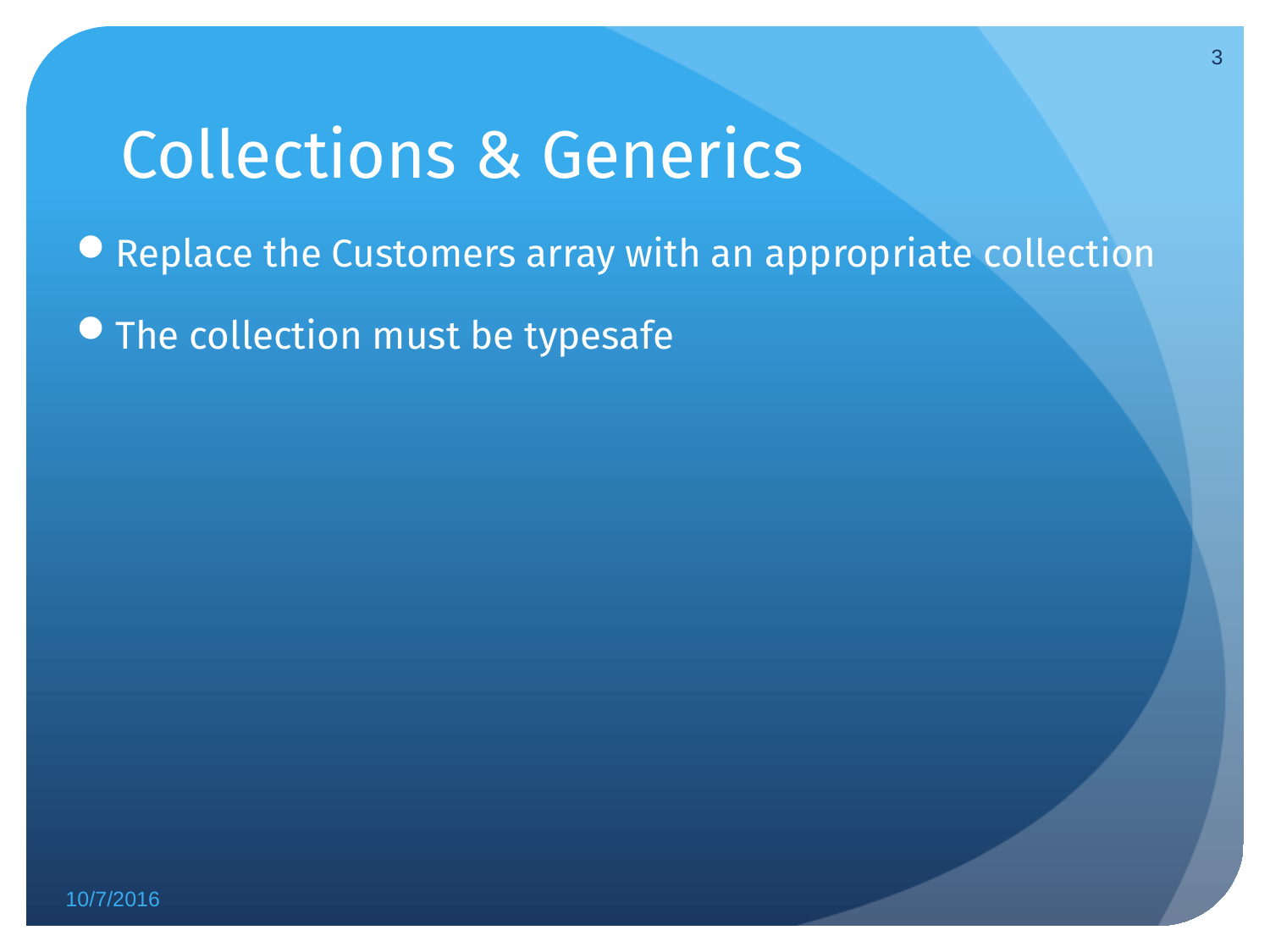

3
# Collections & Generics
Replace the Customers array with an appropriate collection
The collection must be typesafe
10/7/2016